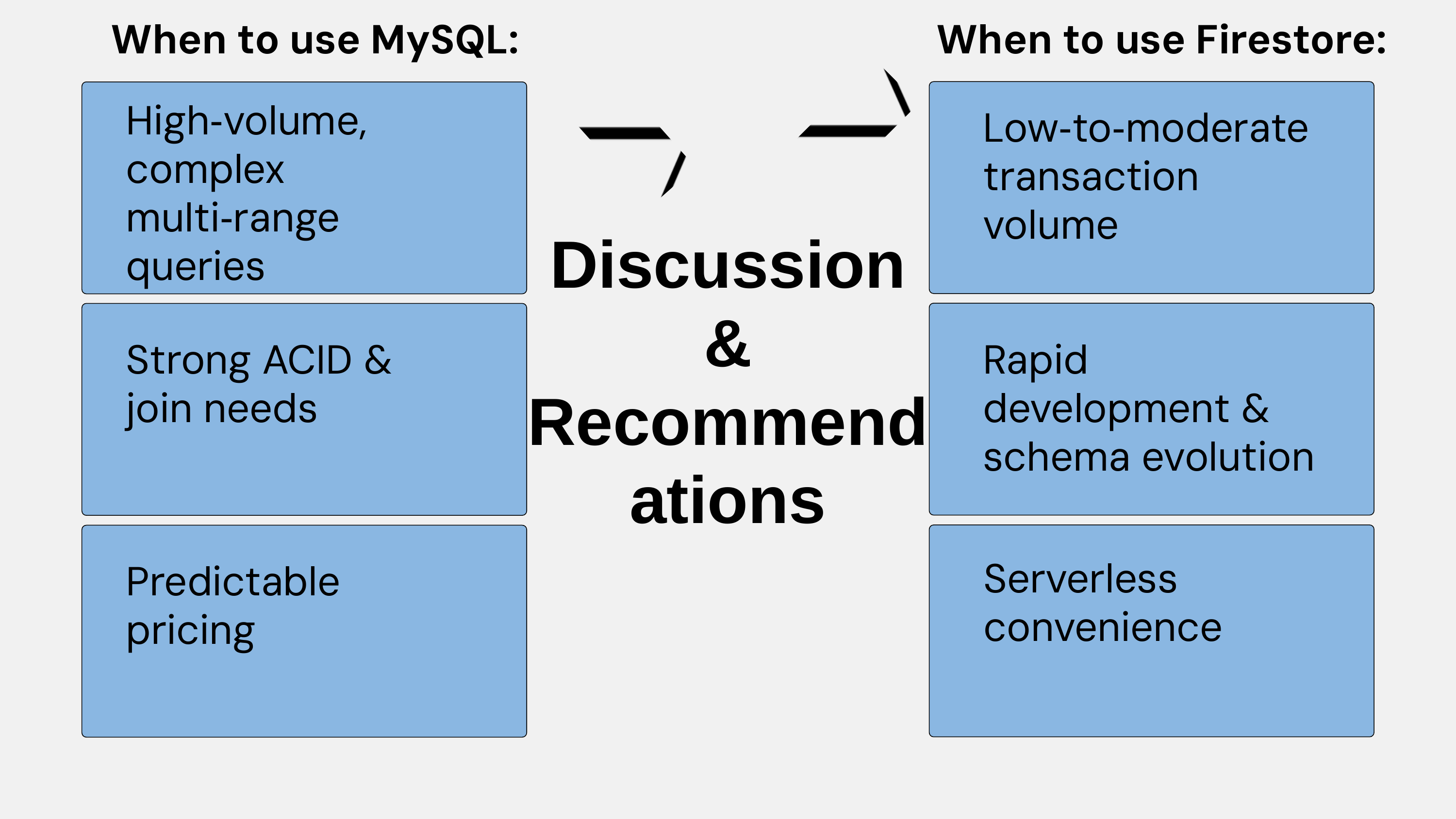

When to use MySQL:
When to use Firestore:

High‑volume, complex multi‑range queries

Low‑to‑moderate transaction volume

Discussion & Recommendations

Strong ACID & join needs
Rapid development & schema evolution

Serverless convenience
Predictable pricing